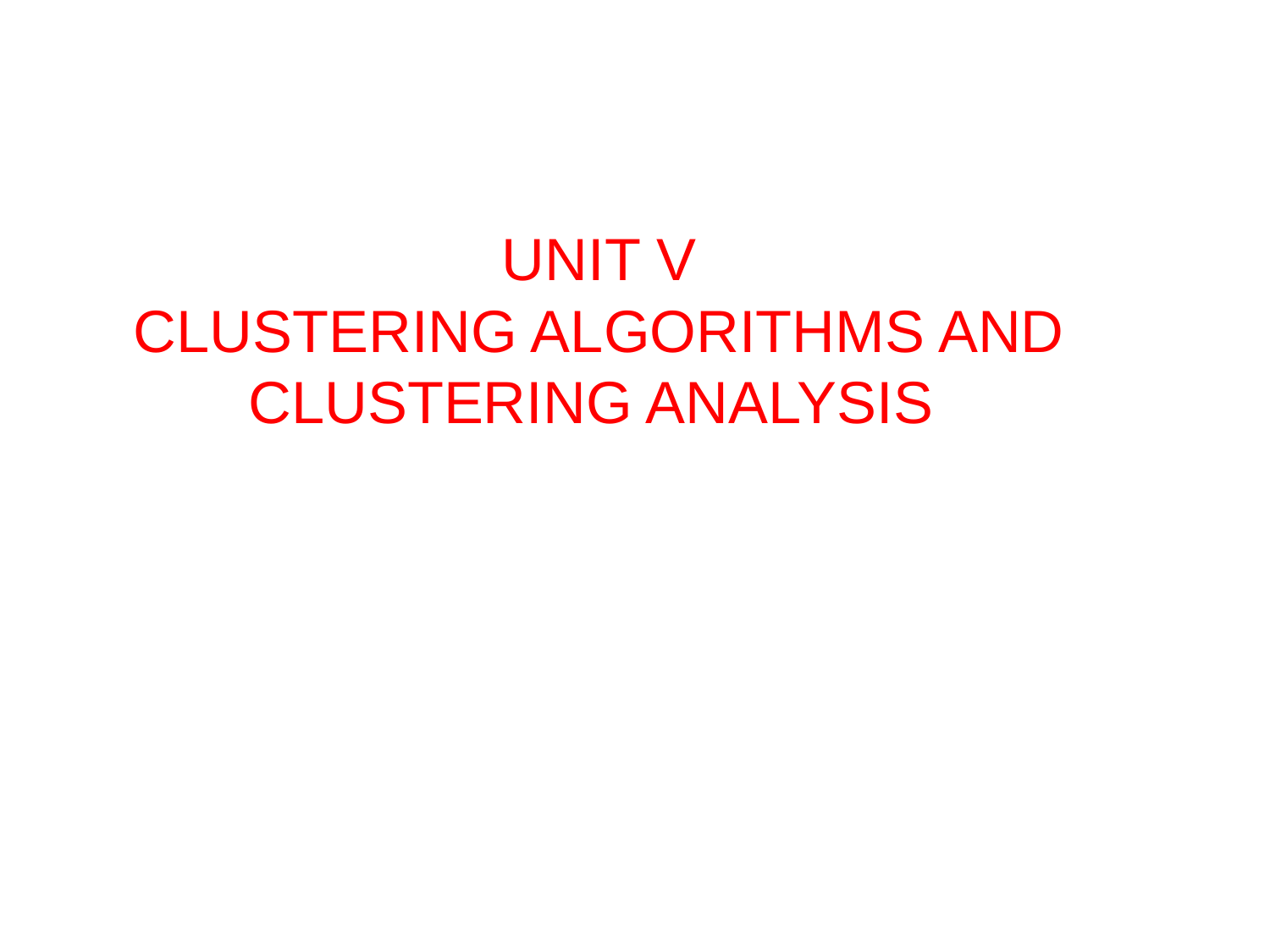

# UNIT V CLUSTERING ALGORITHMS AND CLUSTERING ANALYSIS